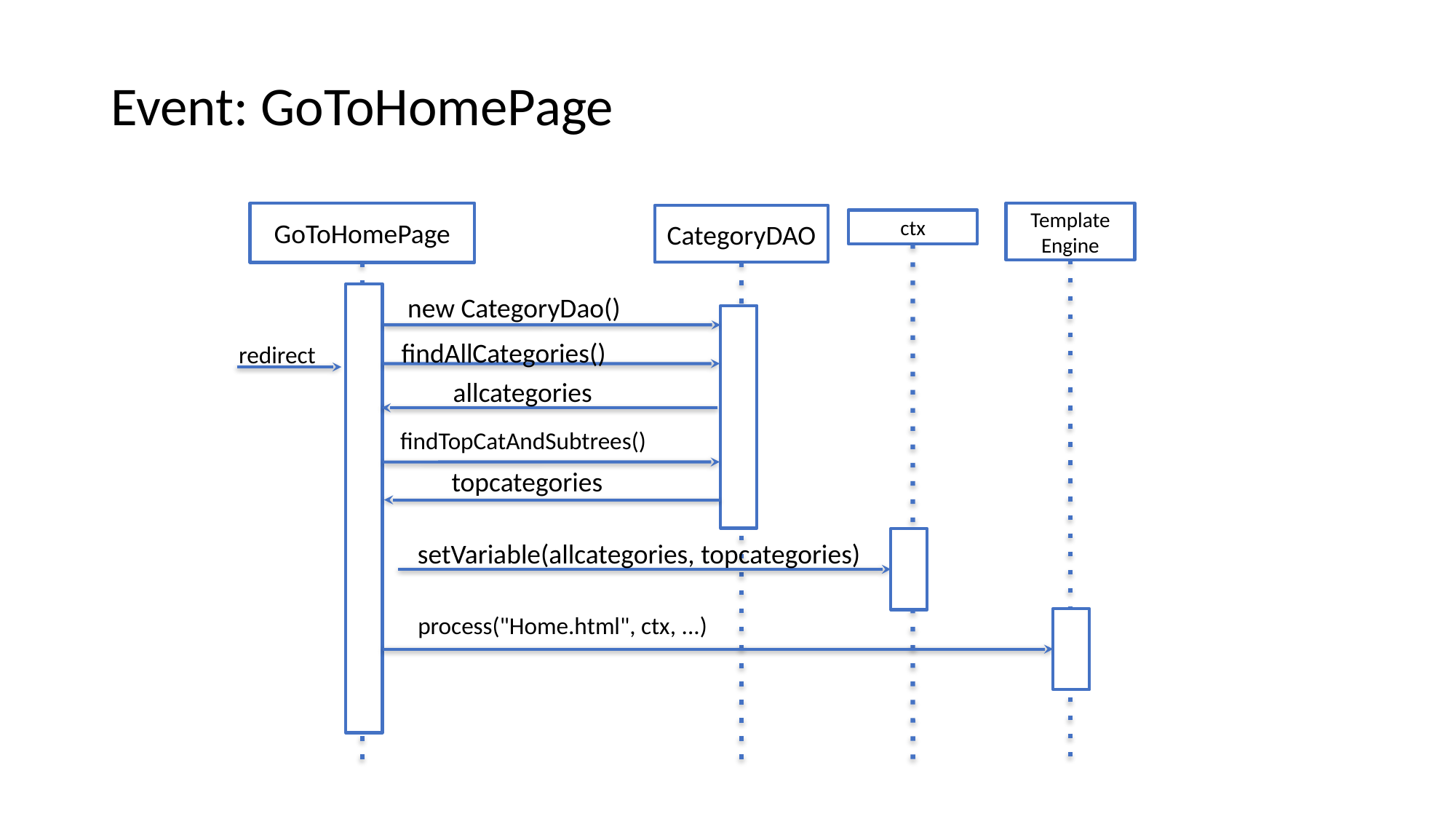

# Event: GoToHomePage
Template
Engine
GoToHomePage
CategoryDAO
ctx

new CategoryDao()

findAllCategories()
redirect
allcategories
findTopCatAndSubtrees()
topcategories

setVariable(allcategories, topcategories)
process("Home.html", ctx, ...)